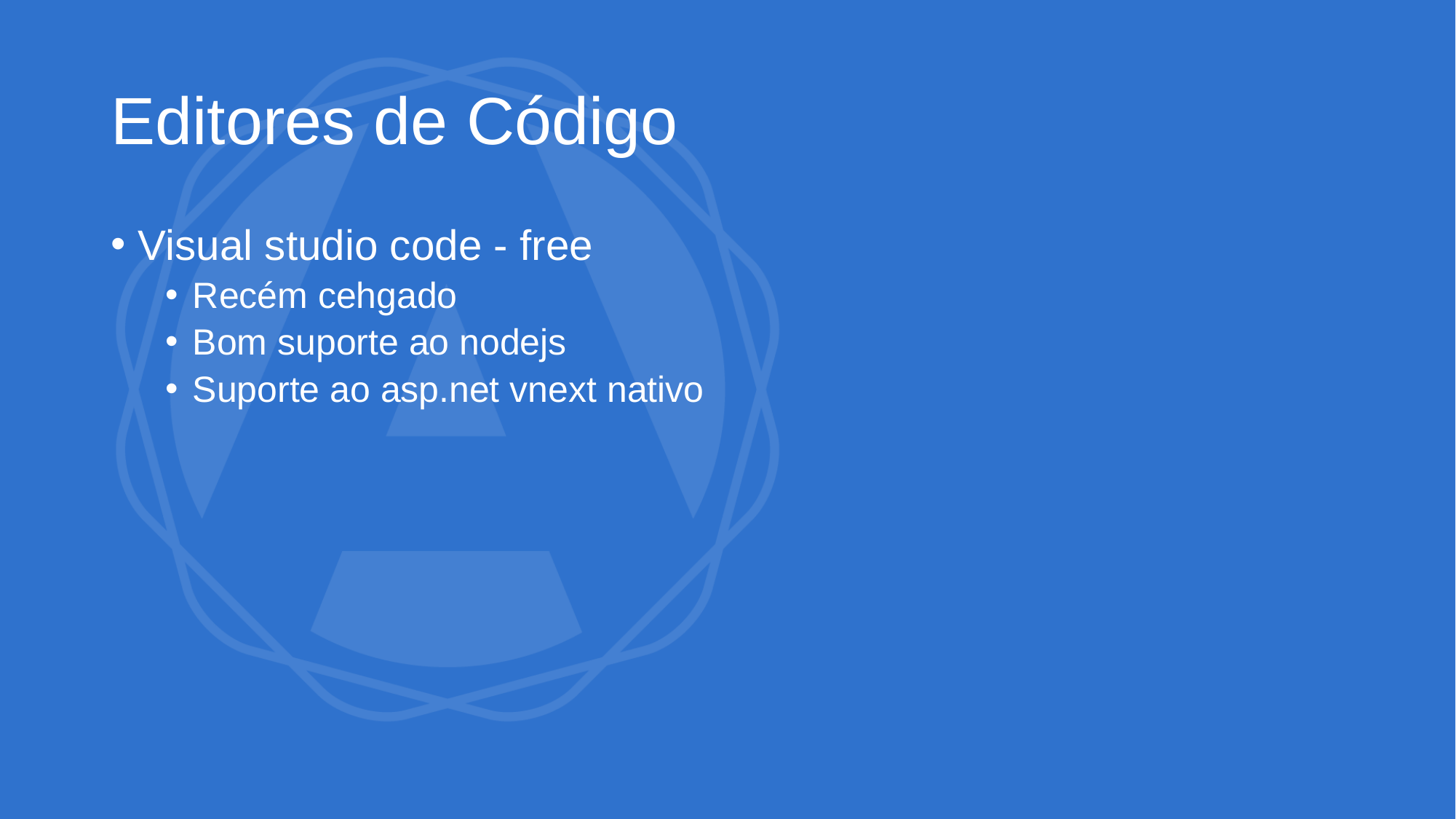

# Editores de Código
Visual studio code - free
Recém cehgado
Bom suporte ao nodejs
Suporte ao asp.net vnext nativo